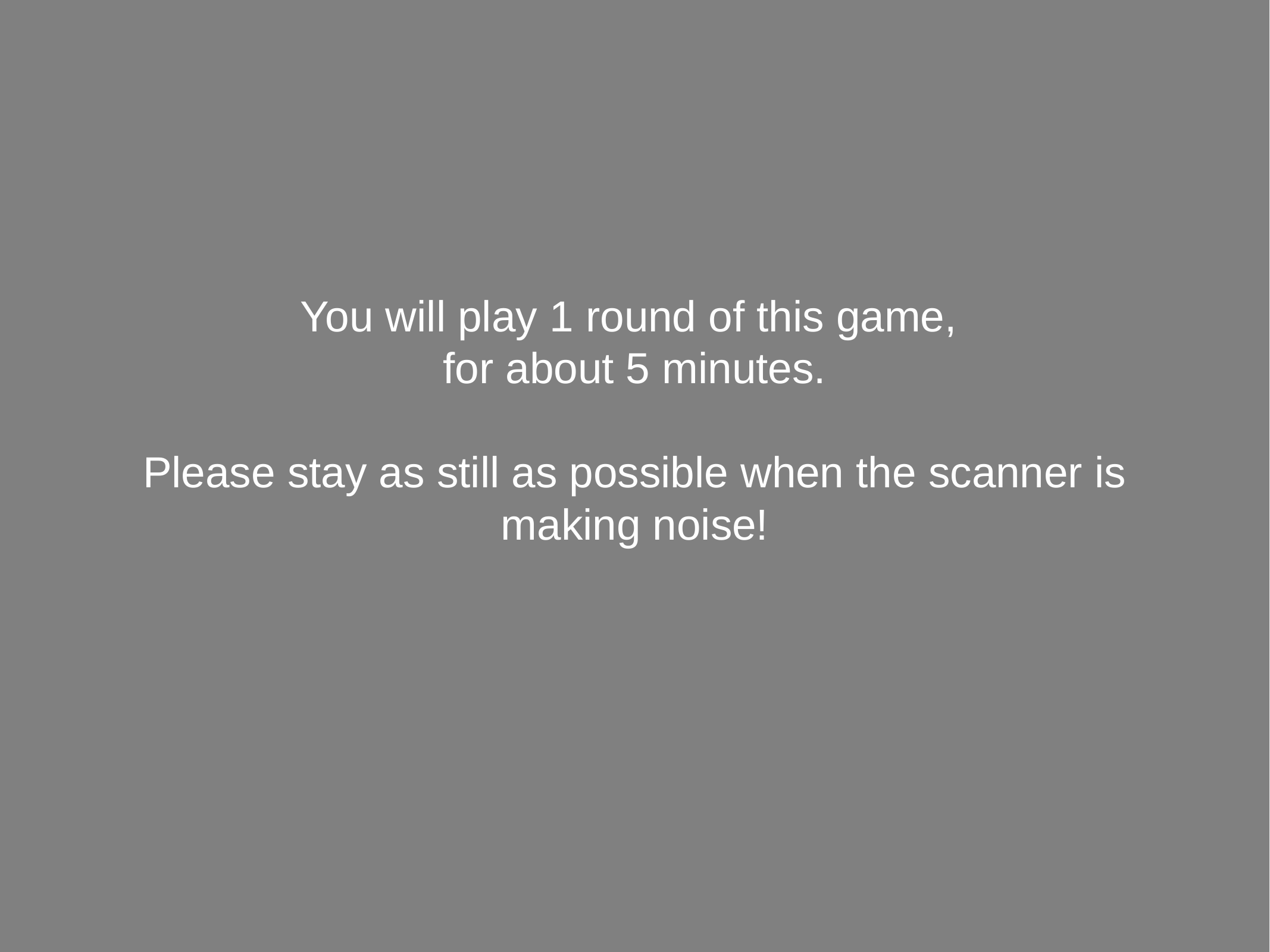

You will play 1 round of this game,
for about 5 minutes.

Please stay as still as possible when the scanner is making noise!